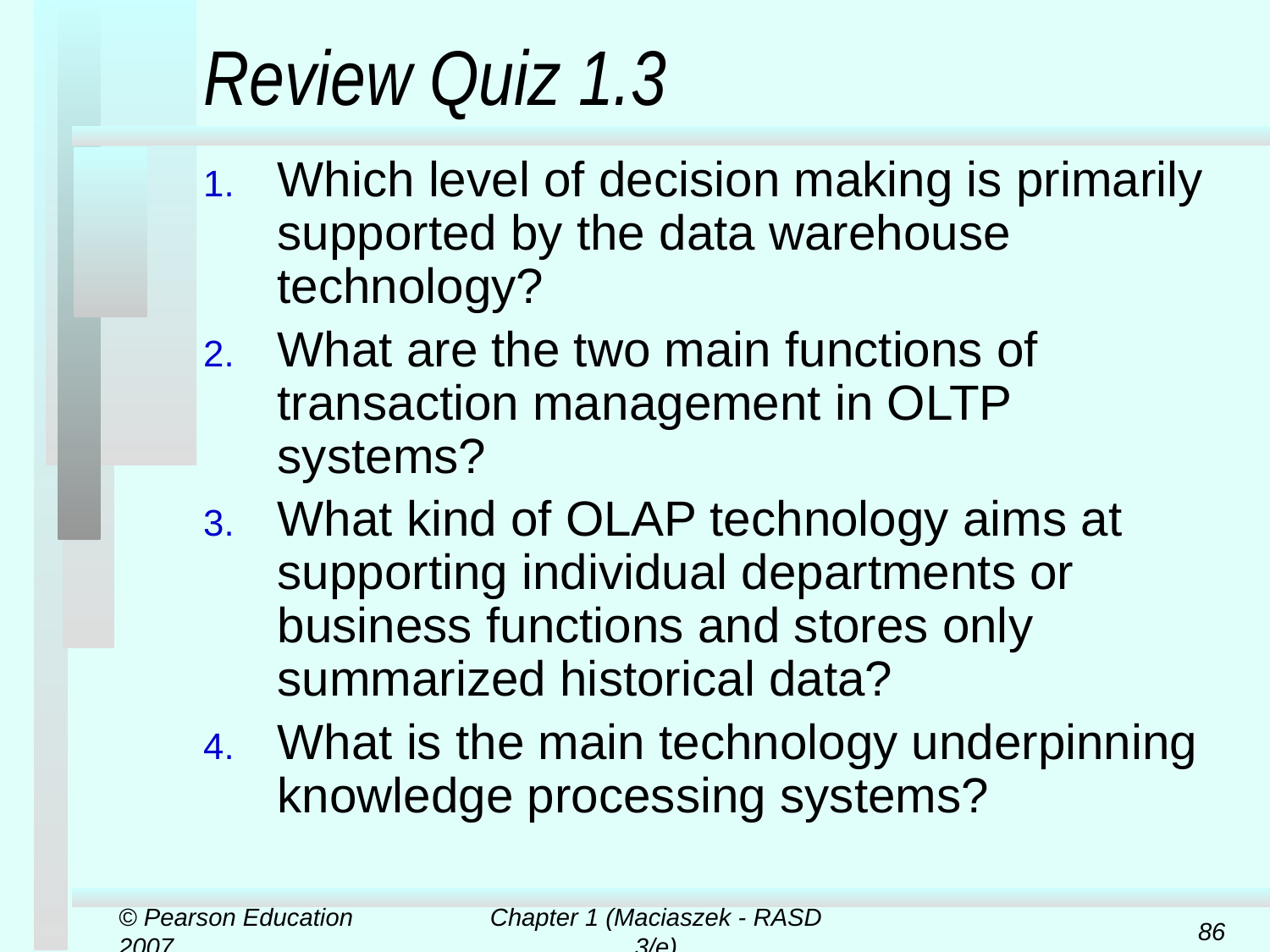

# Review Quiz 1.3
Which level of decision making is primarily supported by the data warehouse technology?
What are the two main functions of transaction management in OLTP systems?
What kind of OLAP technology aims at supporting individual departments or business functions and stores only summarized historical data?
What is the main technology underpinning knowledge processing systems?
© Pearson Education 2007
Chapter 1 (Maciaszek - RASD 3/e)
86